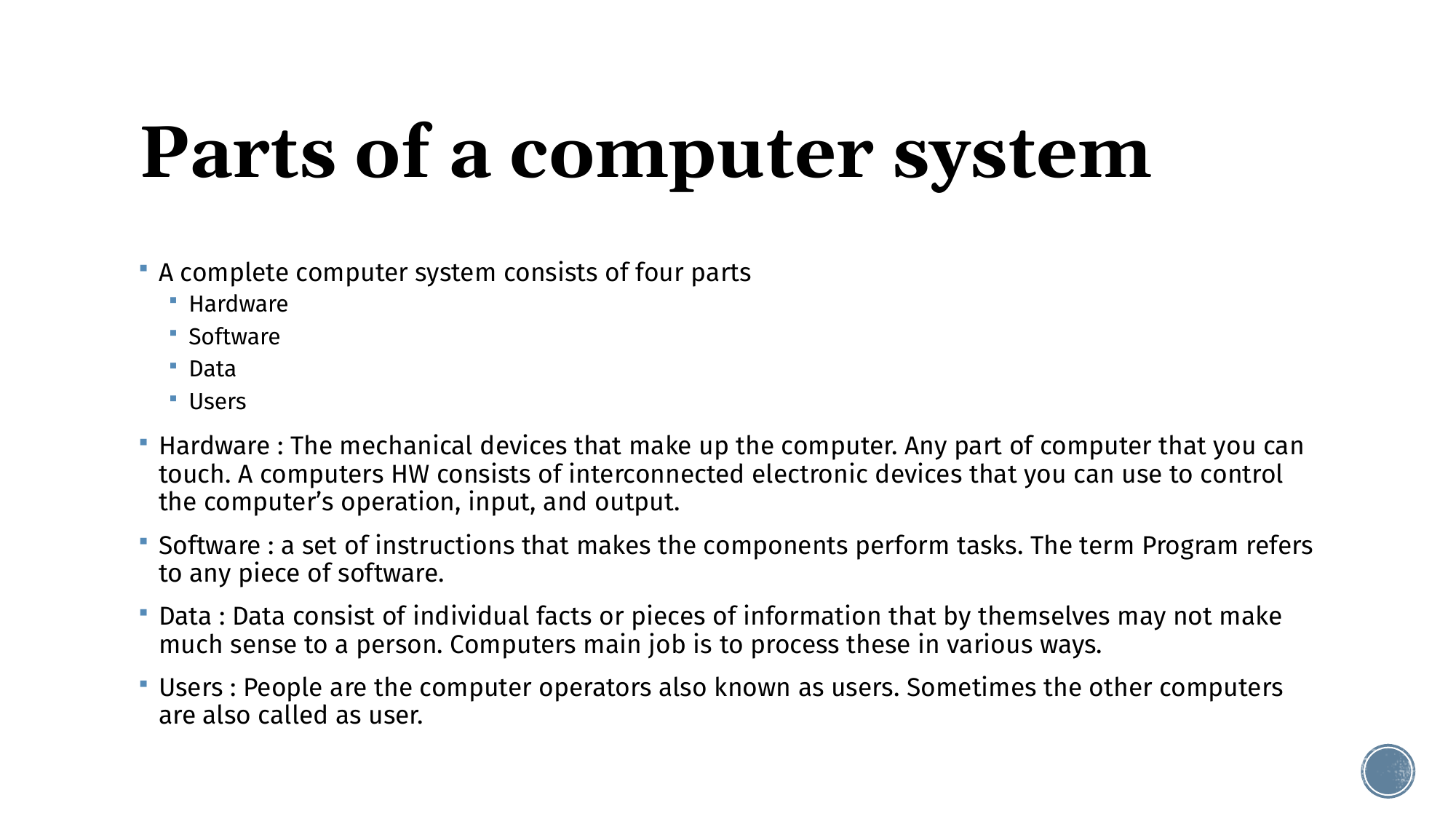

# Parts of a computer system
A complete computer system consists of four parts
Hardware
Software
Data
Users
Hardware : The mechanical devices that make up the computer. Any part of computer that you can touch. A computers HW consists of interconnected electronic devices that you can use to control the computer’s operation, input, and output.
Software : a set of instructions that makes the components perform tasks. The term Program refers to any piece of software.
Data : Data consist of individual facts or pieces of information that by themselves may not make much sense to a person. Computers main job is to process these in various ways.
Users : People are the computer operators also known as users. Sometimes the other computers are also called as user.